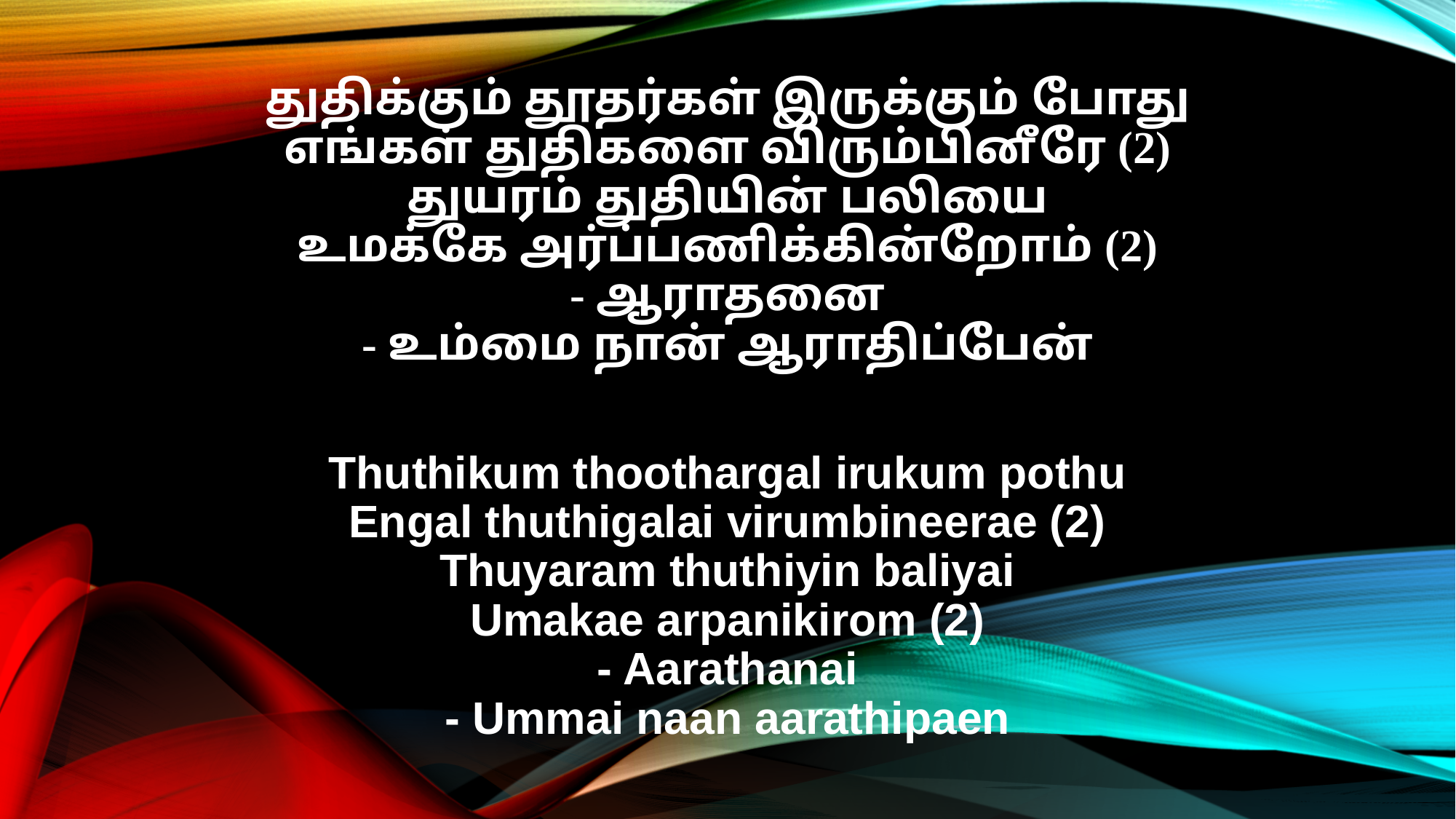

துதிக்கும் தூதர்கள் இருக்கும் போது
எங்கள் துதிகளை விரும்பினீரே (2)
துயரம் துதியின் பலியை
உமக்கே அர்ப்பணிக்கின்றோம் (2)
- ஆராதனை
- உம்மை நான் ஆராதிப்பேன்

Thuthikum thoothargal irukum pothu
Engal thuthigalai virumbineerae (2)
Thuyaram thuthiyin baliyai
Umakae arpanikirom (2)
- Aarathanai
- Ummai naan aarathipaen